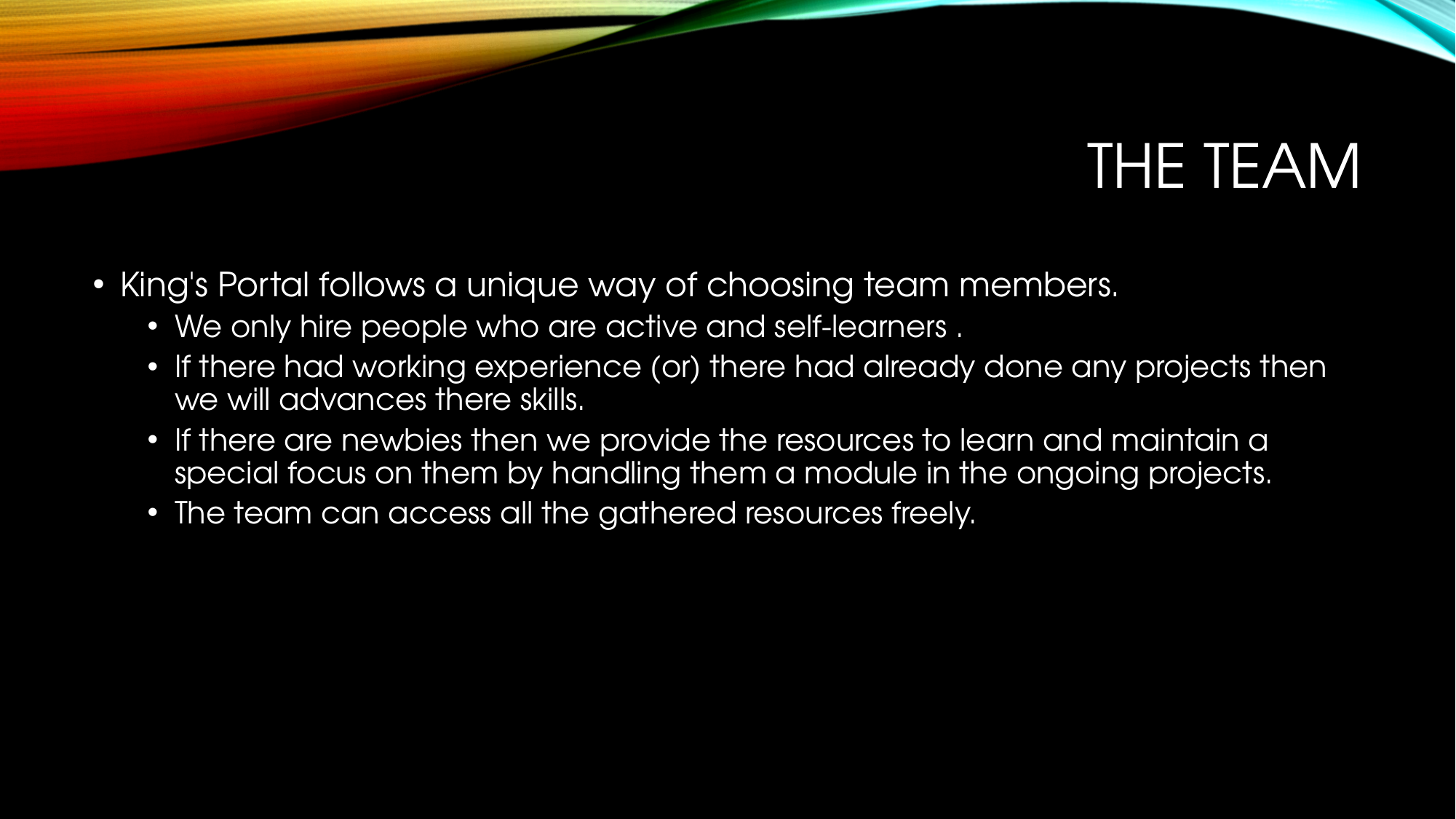

# The Team
King's Portal follows a unique way of choosing team members.
We only hire people who are active and self-learners .
If there had working experience (or) there had already done any projects then we will advances there skills.
If there are newbies then we provide the resources to learn and maintain a special focus on them by handling them a module in the ongoing projects.
The team can access all the gathered resources freely.